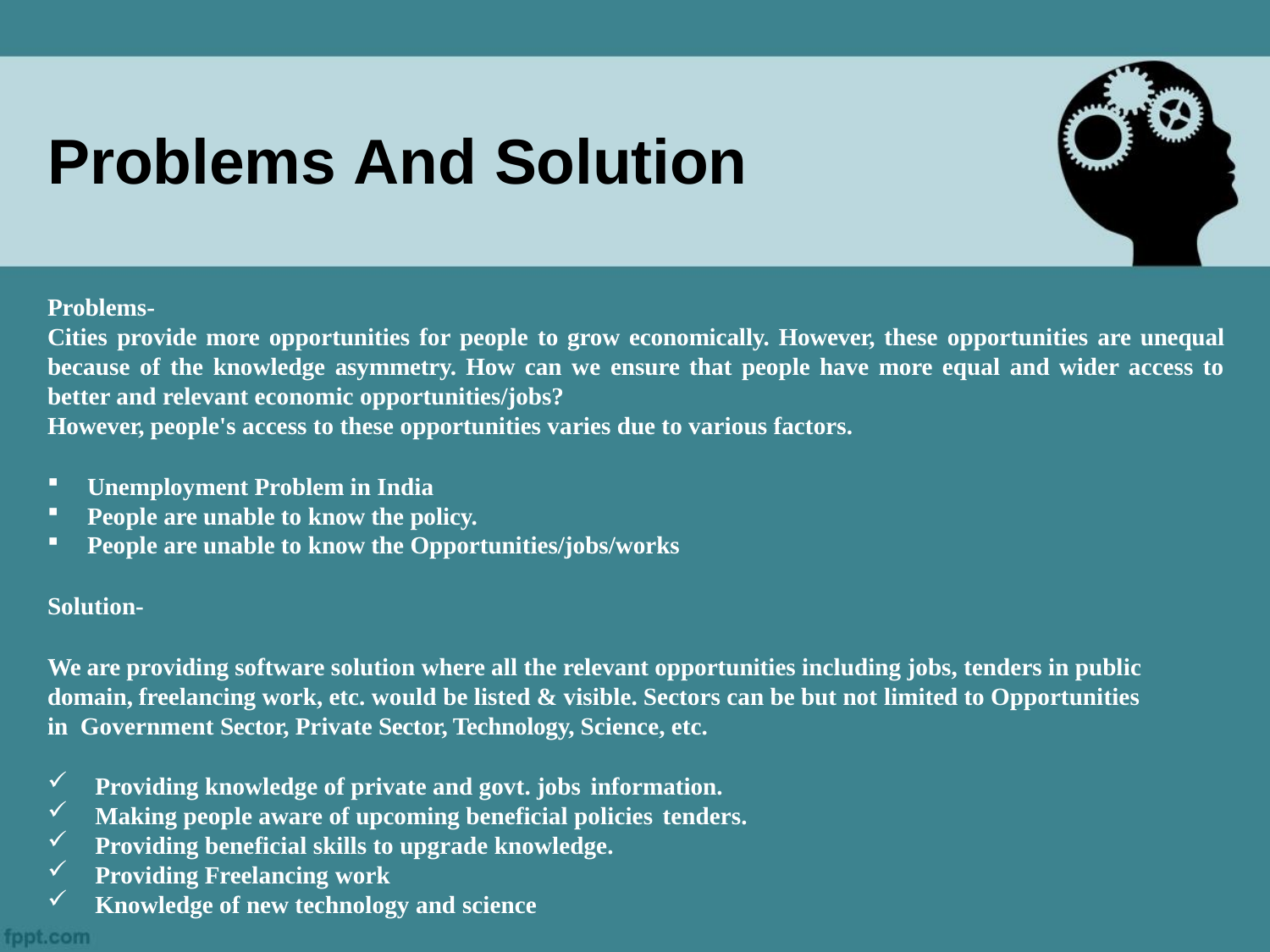

# Problems And Solution
Problems-
Cities provide more opportunities for people to grow economically. However, these opportunities are unequal  because of the knowledge asymmetry. How can we ensure that people have more equal and wider access to  better and relevant economic opportunities/jobs?
However, people's access to these opportunities varies due to various factors.

Unemployment Problem in India
People are unable to know the policy.
People are unable to know the Opportunities/jobs/works

Solution-

We are providing software solution where all the relevant opportunities including jobs, tenders in public  domain, freelancing work, etc. would be listed & visible. Sectors can be but not limited to Opportunities in  Government Sector, Private Sector, Technology, Science, etc.

Providing knowledge of private and govt. jobs information.
Making people aware of upcoming beneficial policies tenders.
Providing beneficial skills to upgrade knowledge.
Providing Freelancing work
Knowledge of new technology and science